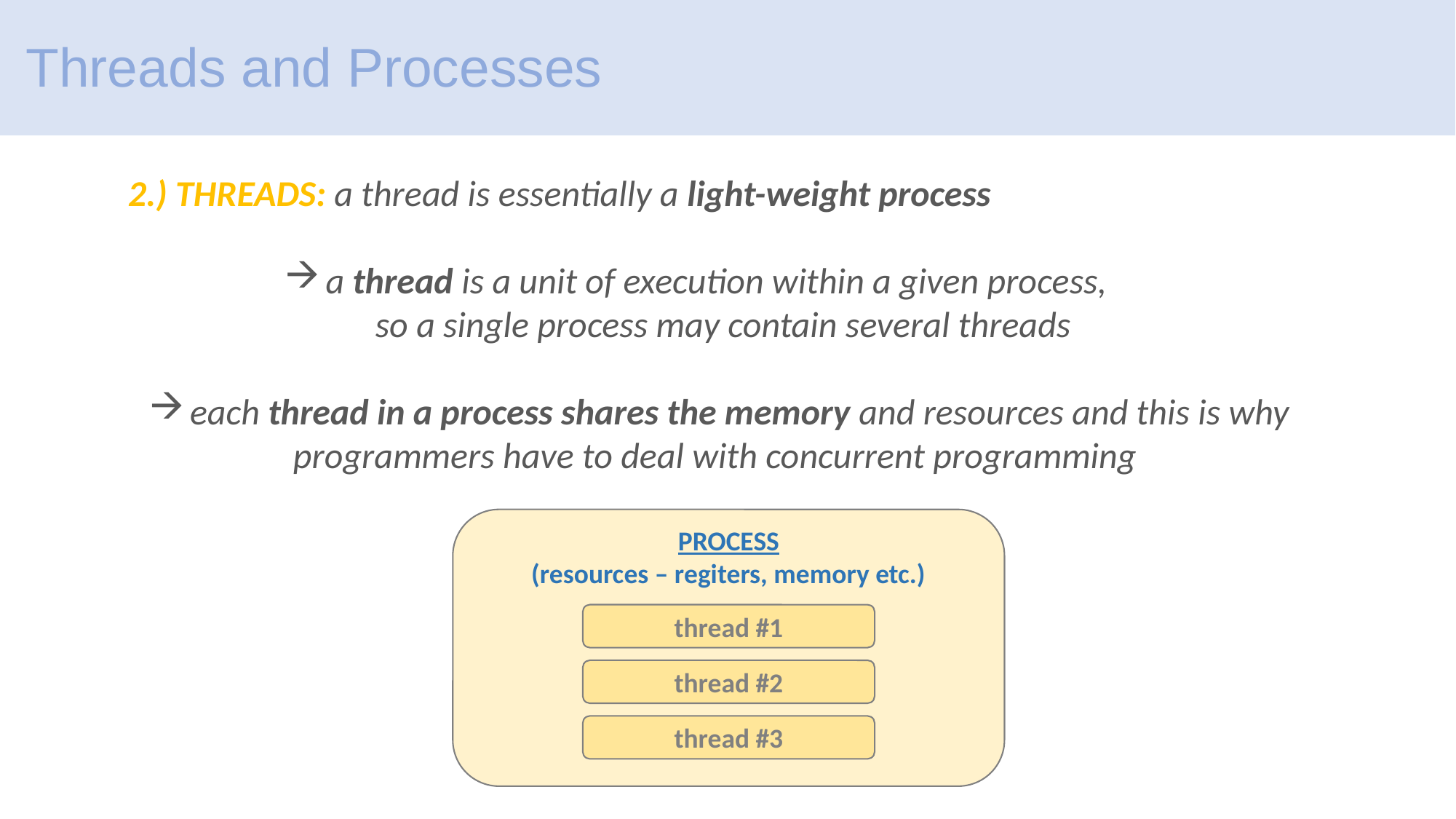

# Threads and Processes

2.) THREADS: a thread is essentially a light-weight process

a thread is a unit of execution within a given process,
			so a single process may contain several threads

each thread in a process shares the memory and resources and this is why
programmers have to deal with concurrent programming

PROCESS
(resources – regiters, memory etc.)
thread #1
thread #2
thread #3